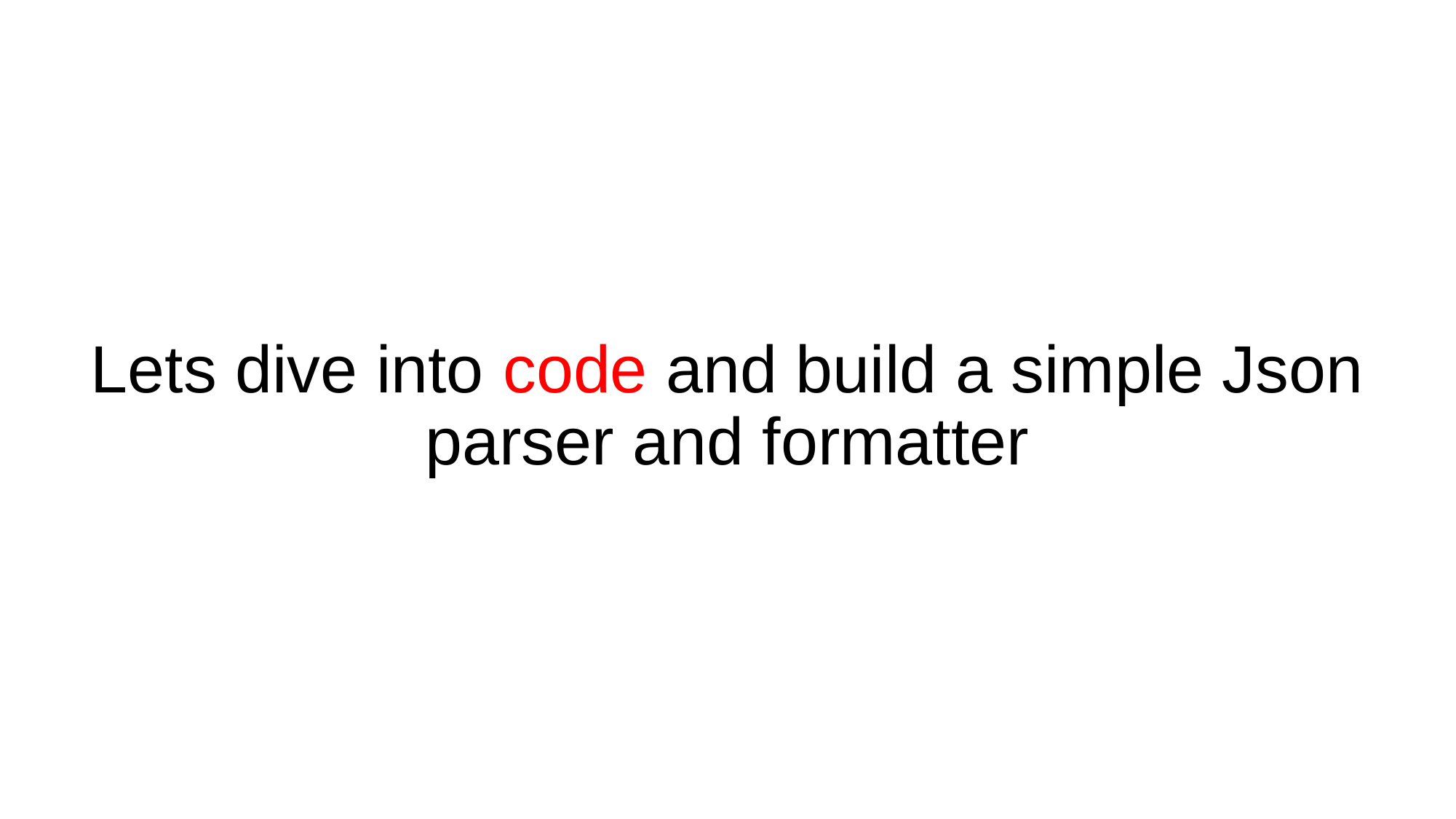

# Lets dive into code and build a simple Json parser and formatter